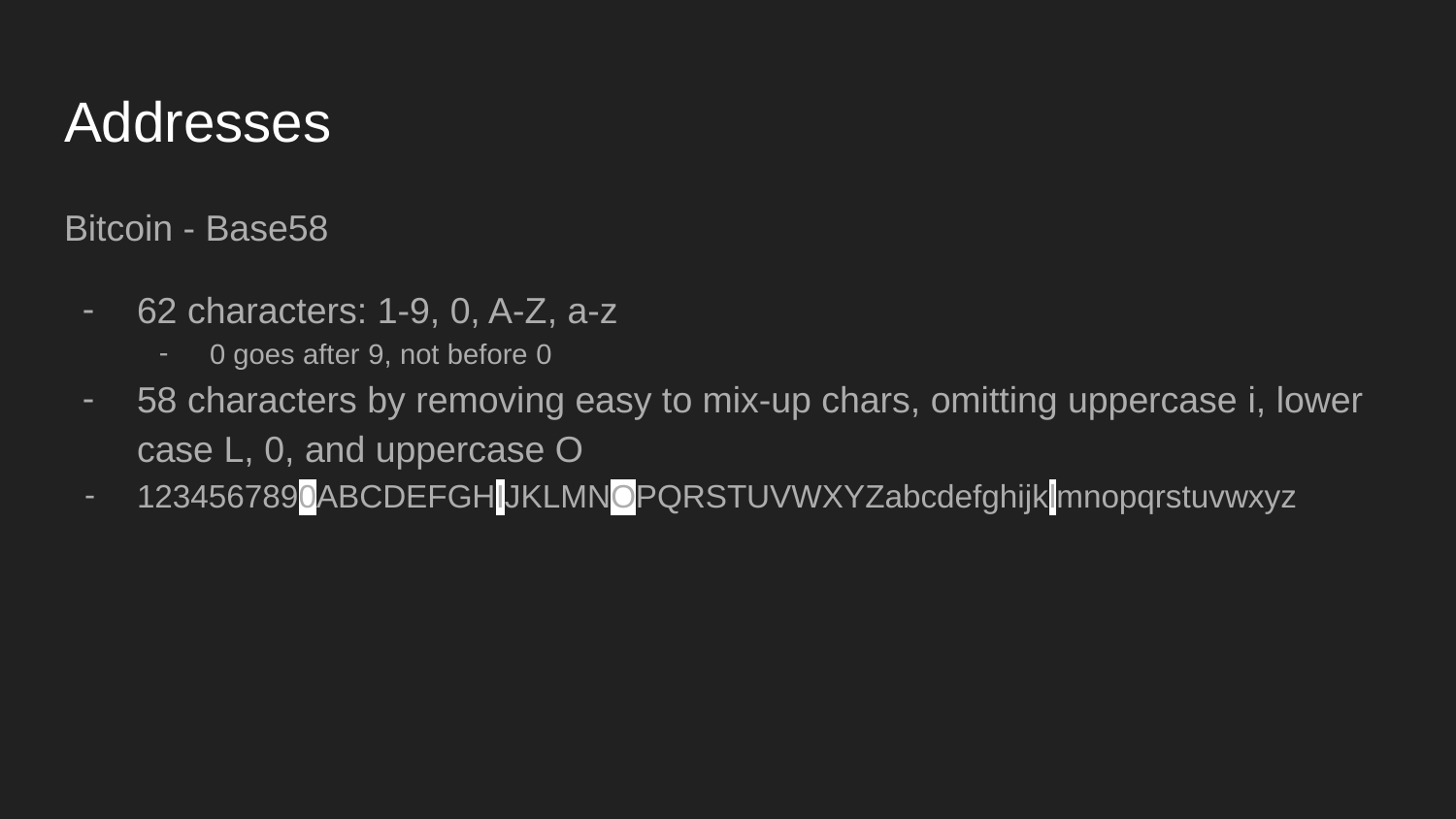

# Addresses
Bitcoin - Base58
62 characters: 1-9, 0, A-Z, a-z
0 goes after 9, not before 0
58 characters by removing easy to mix-up chars, omitting uppercase i, lower case L, 0, and uppercase O
1234567890ABCDEFGHIJKLMNOPQRSTUVWXYZabcdefghijklmnopqrstuvwxyz